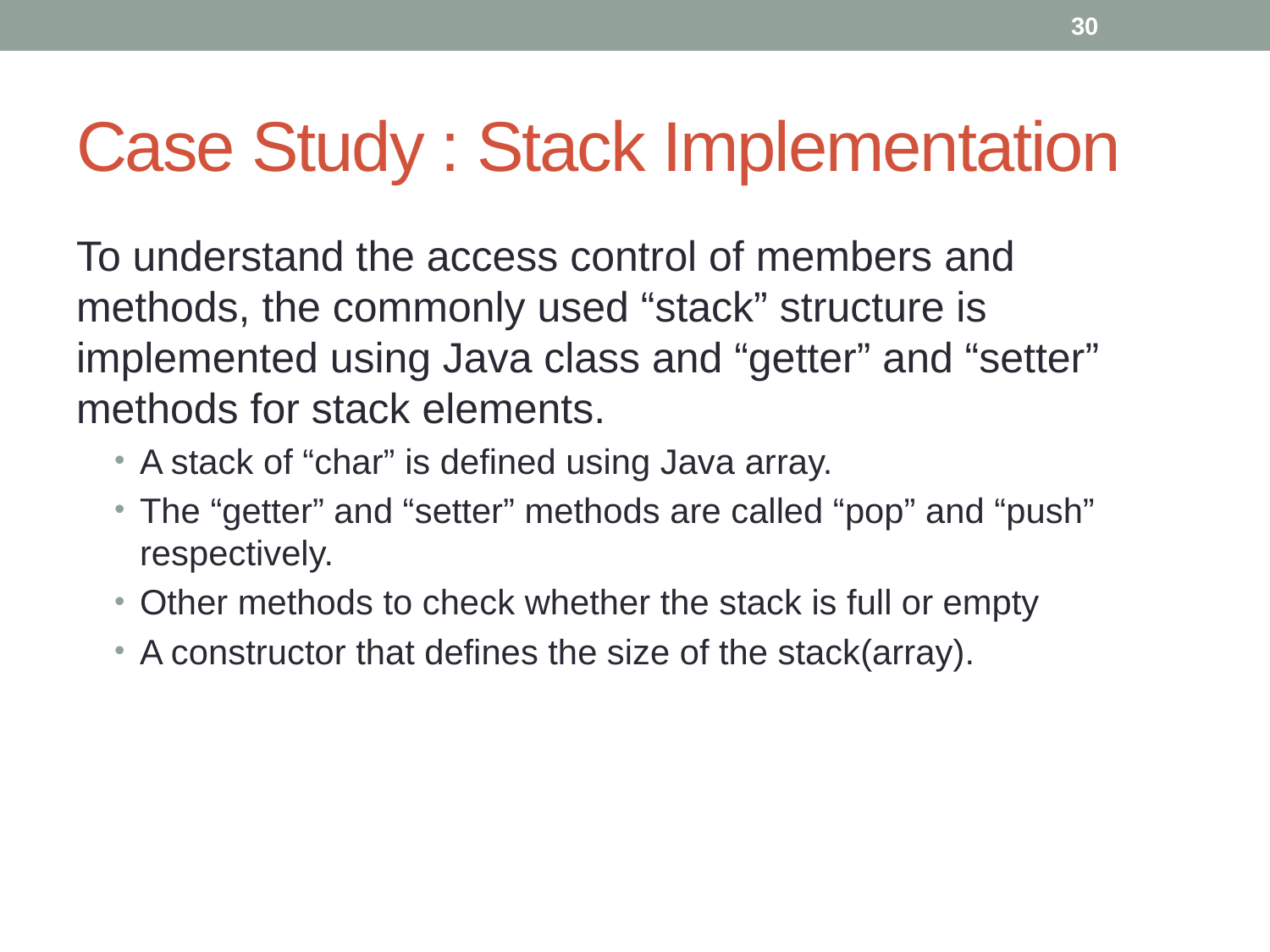

30
# Case Study : Stack Implementation
To understand the access control of members and methods, the commonly used “stack” structure is implemented using Java class and “getter” and “setter” methods for stack elements.
A stack of “char” is defined using Java array.
The “getter” and “setter” methods are called “pop” and “push” respectively.
Other methods to check whether the stack is full or empty
A constructor that defines the size of the stack(array).